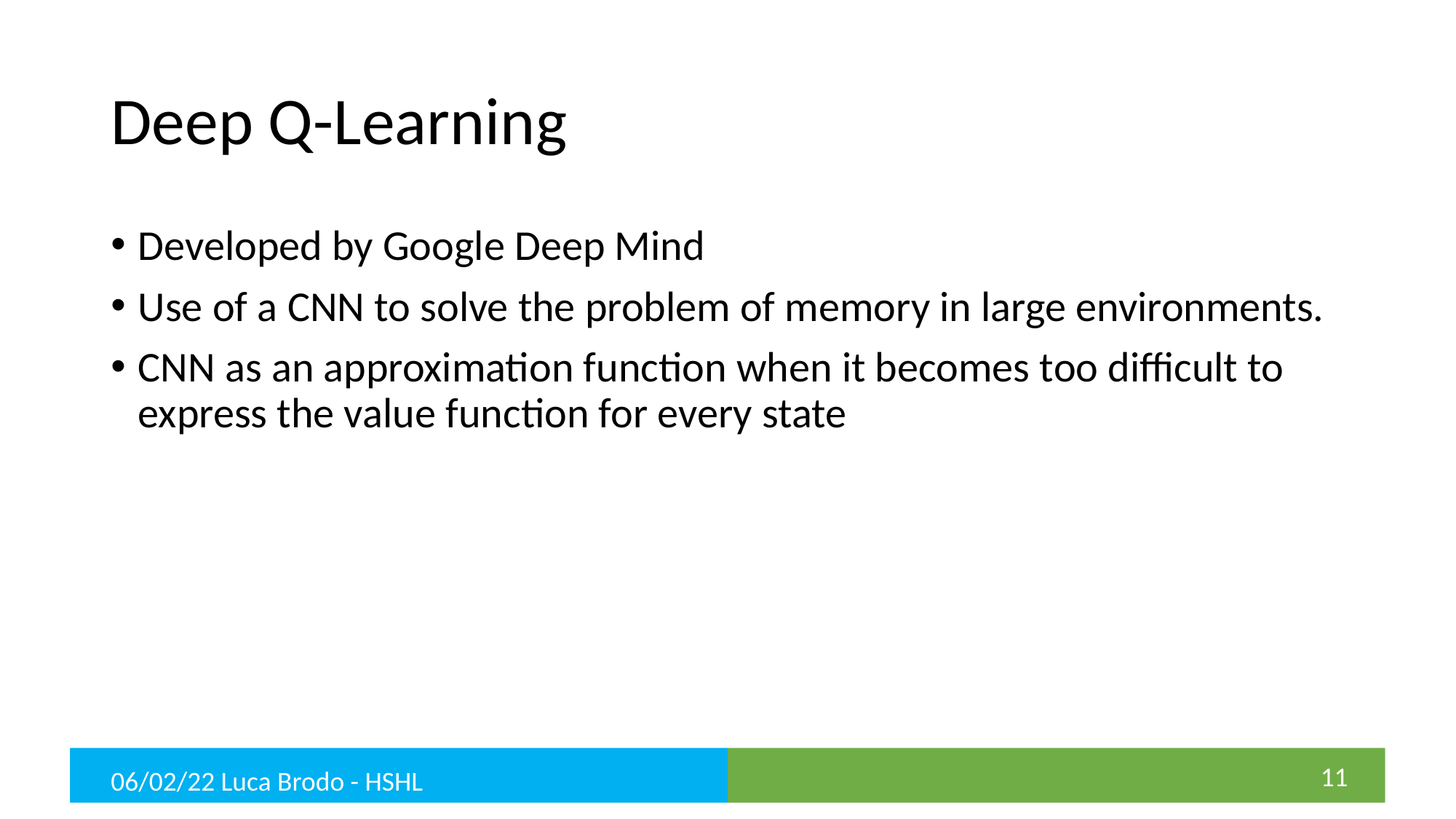

# Deep Q-Learning
Developed by Google Deep Mind
Use of a CNN to solve the problem of memory in large environments.
CNN as an approximation function when it becomes too difficult to express the value function for every state

11
06/02/22 Luca Brodo - HSHL